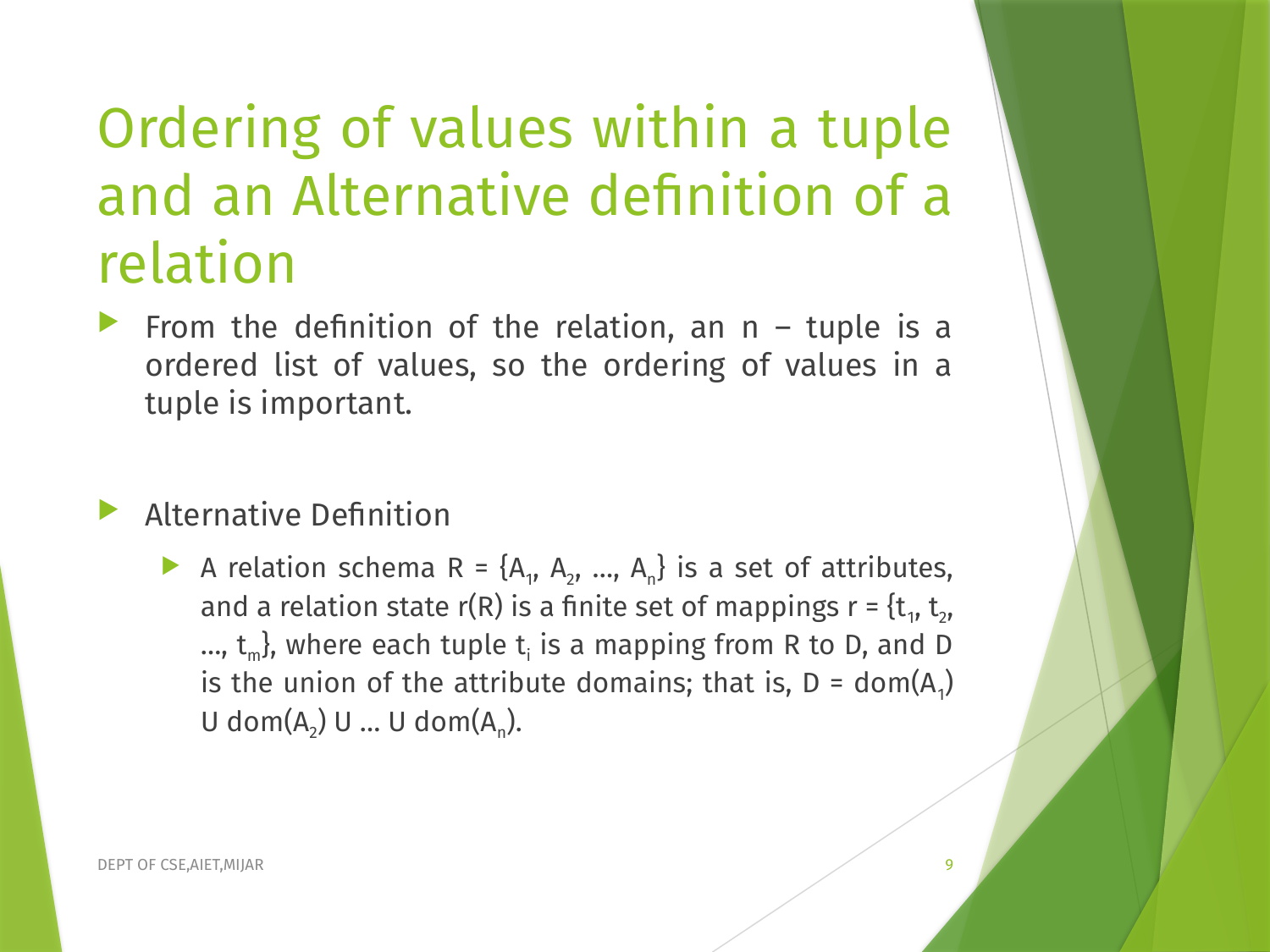

# Ordering of values within a tuple and an Alternative definition of a relation
From the definition of the relation, an n – tuple is a ordered list of values, so the ordering of values in a tuple is important.

Alternative Definition
A relation schema R = {A1, A2, …, An} is a set of attributes, and a relation state r(R) is a finite set of mappings r = {t1, t2, …, tm}, where each tuple ti is a mapping from R to D, and D is the union of the attribute domains; that is, D = dom(A1) U dom(A2) U … U dom(An).

DEPT OF CSE,AIET,MIJAR
9